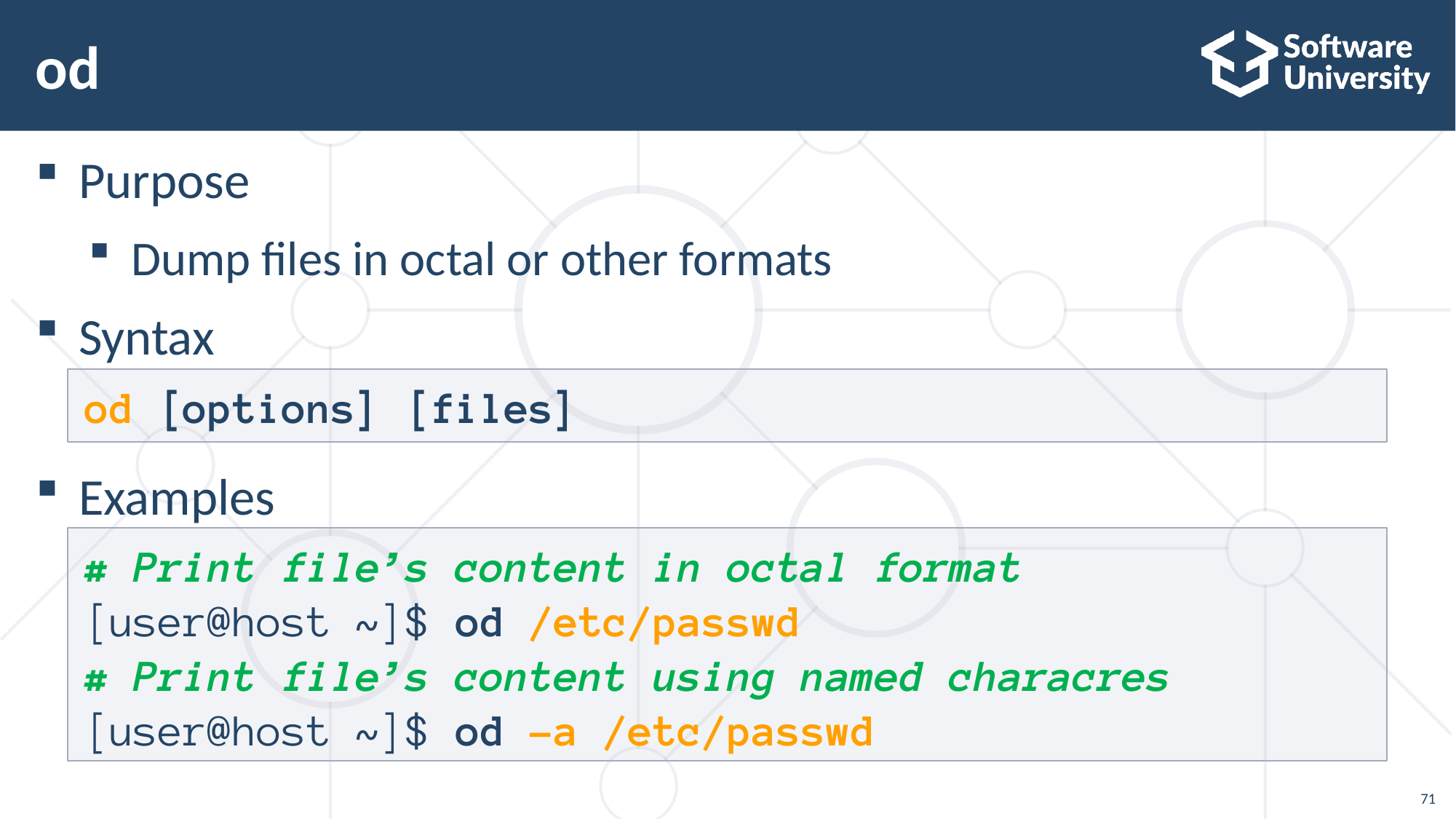

# od
Purpose
Dump files in octal or other formats
Syntax

Examples

od [options] [files]
# Print file’s content in octal format
[user@host ~]$ od /etc/passwd
# Print file’s content using named characres
[user@host ~]$ od -a /etc/passwd
71